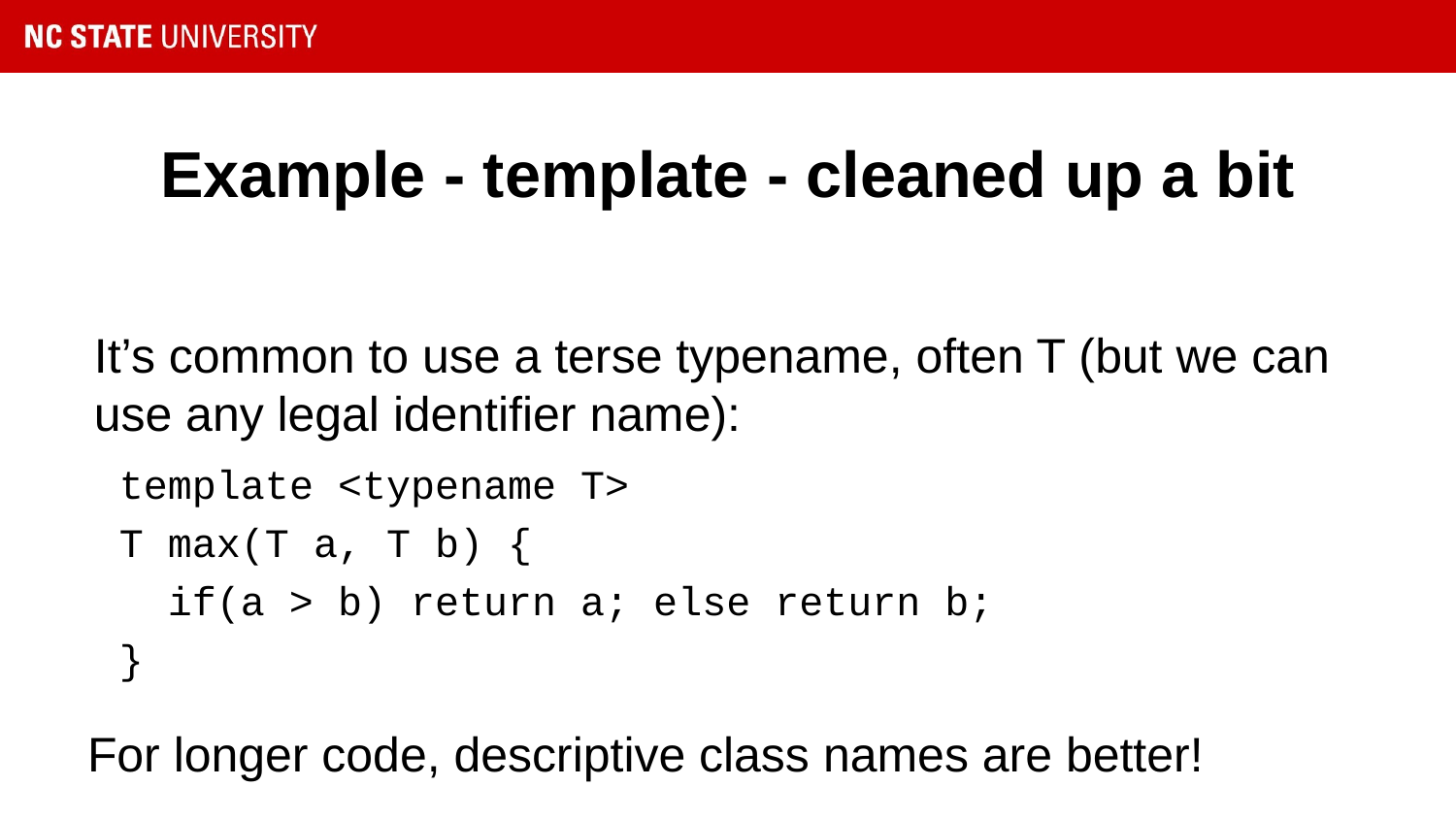

# Example - template - cleaned up a bit
It’s common to use a terse typename, often T (but we can use any legal identifier name):
template <typename T>
T max(T a, T b) {
  if(a > b) return a; else return b;
}
For longer code, descriptive class names are better!